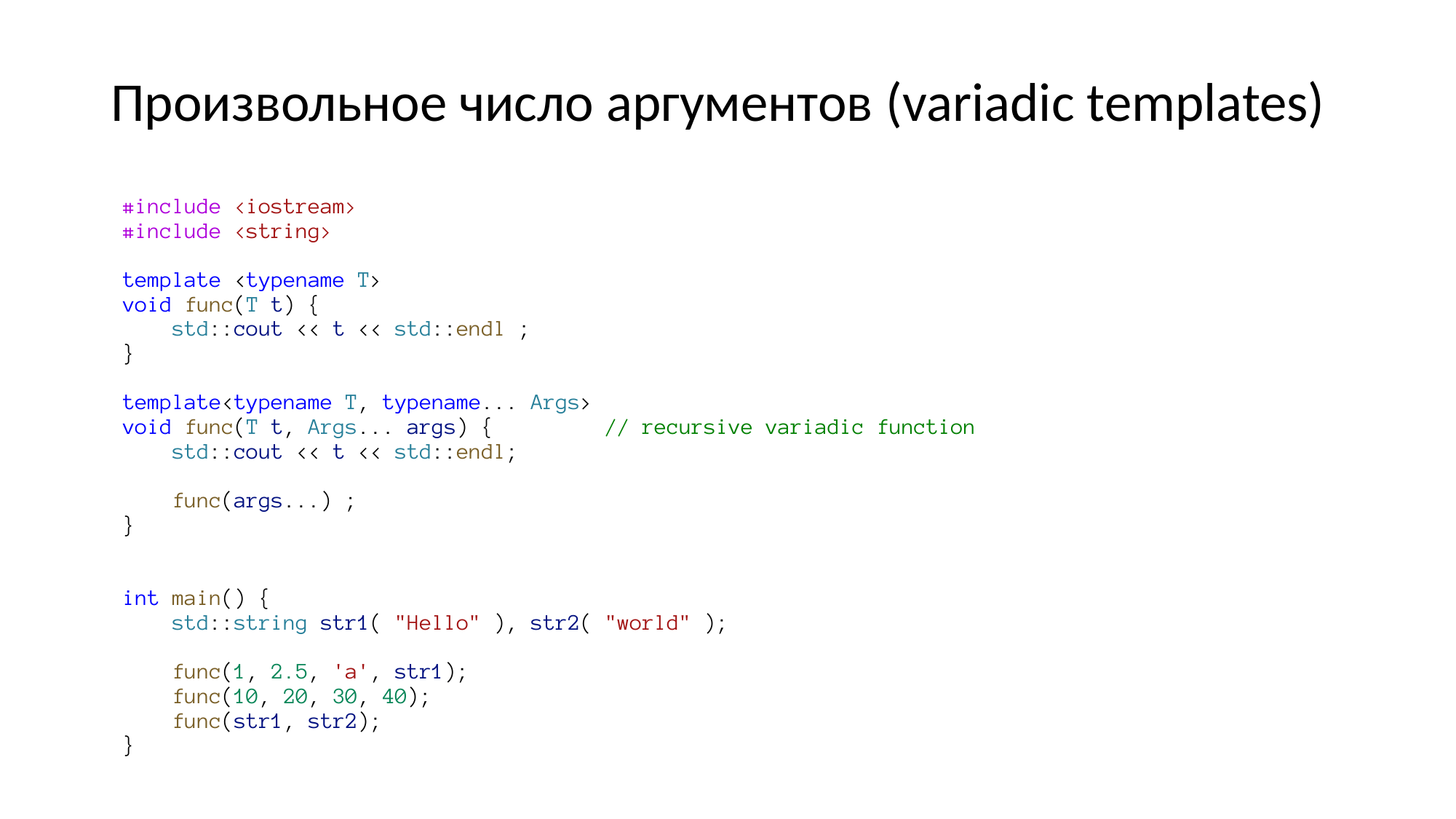

# Произвольное число аргументов (variadic templates)
#include <iostream>
#include <string>
template <typename T>
void func(T t) {
    std::cout << t << std::endl ;
}
template<typename T, typename... Args>
void func(T t, Args... args) {         // recursive variadic function
    std::cout << t << std::endl;
    func(args...) ;
}

int main() {
    std::string str1( "Hello" ), str2( "world" );
    func(1, 2.5, 'a', str1);
    func(10, 20, 30, 40);
    func(str1, str2);
}